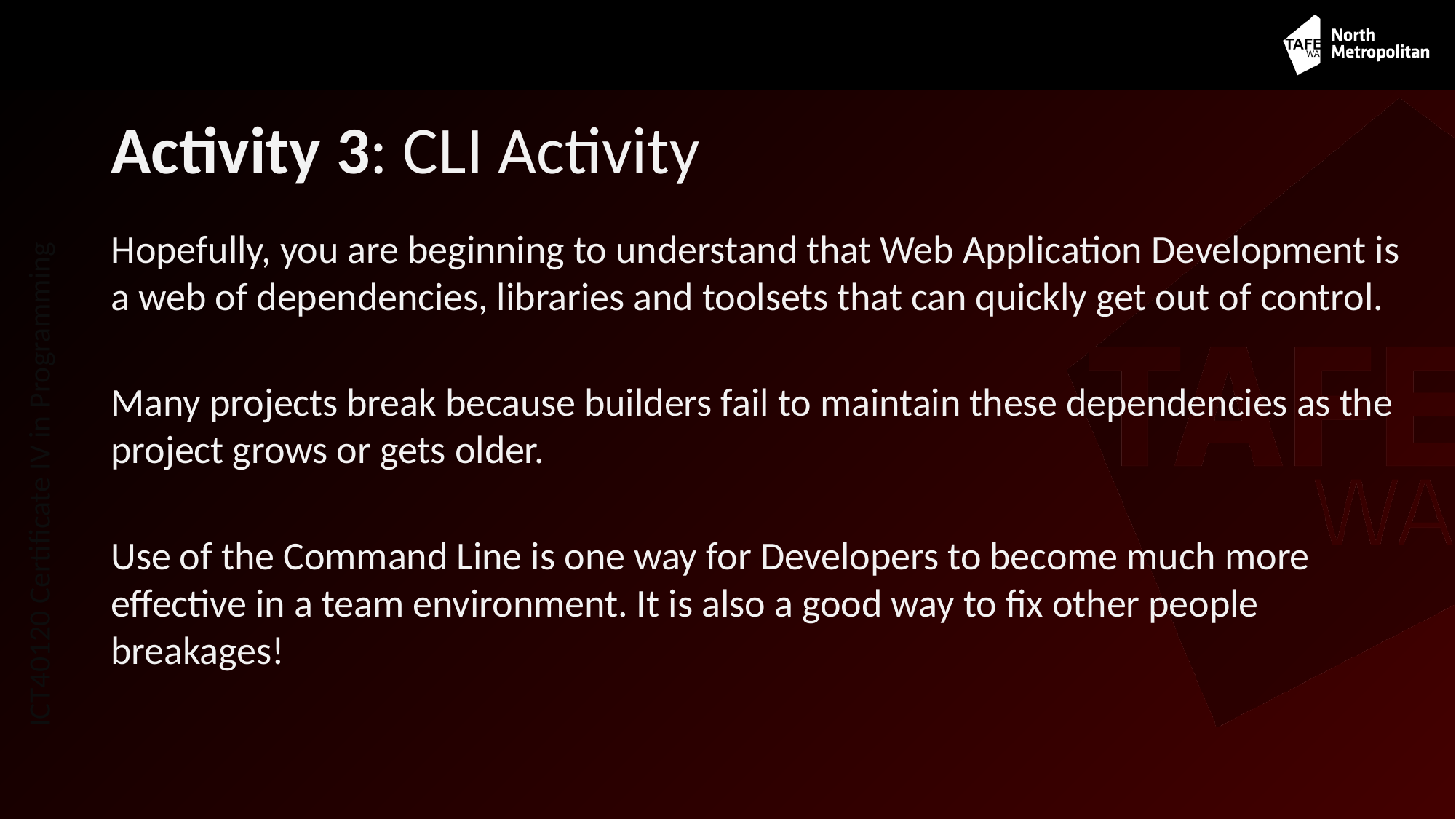

# Activity 3: CLI Activity
Hopefully, you are beginning to understand that Web Application Development is a web of dependencies, libraries and toolsets that can quickly get out of control.

Many projects break because builders fail to maintain these dependencies as the project grows or gets older.

Use of the Command Line is one way for Developers to become much more effective in a team environment. It is also a good way to fix other people breakages!